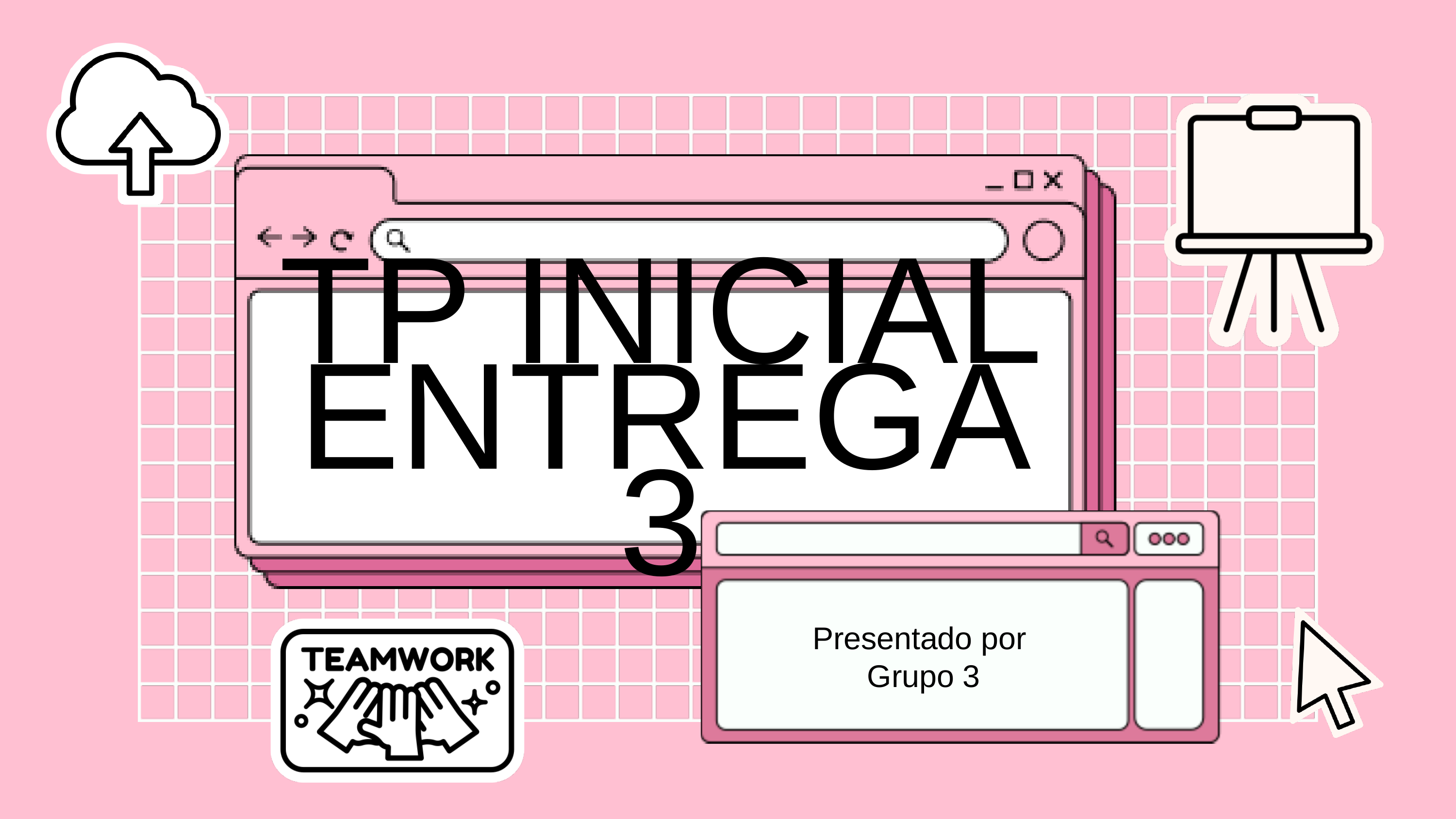

TP INICIAL
ENTREGA 3

Presentado por
Grupo 3